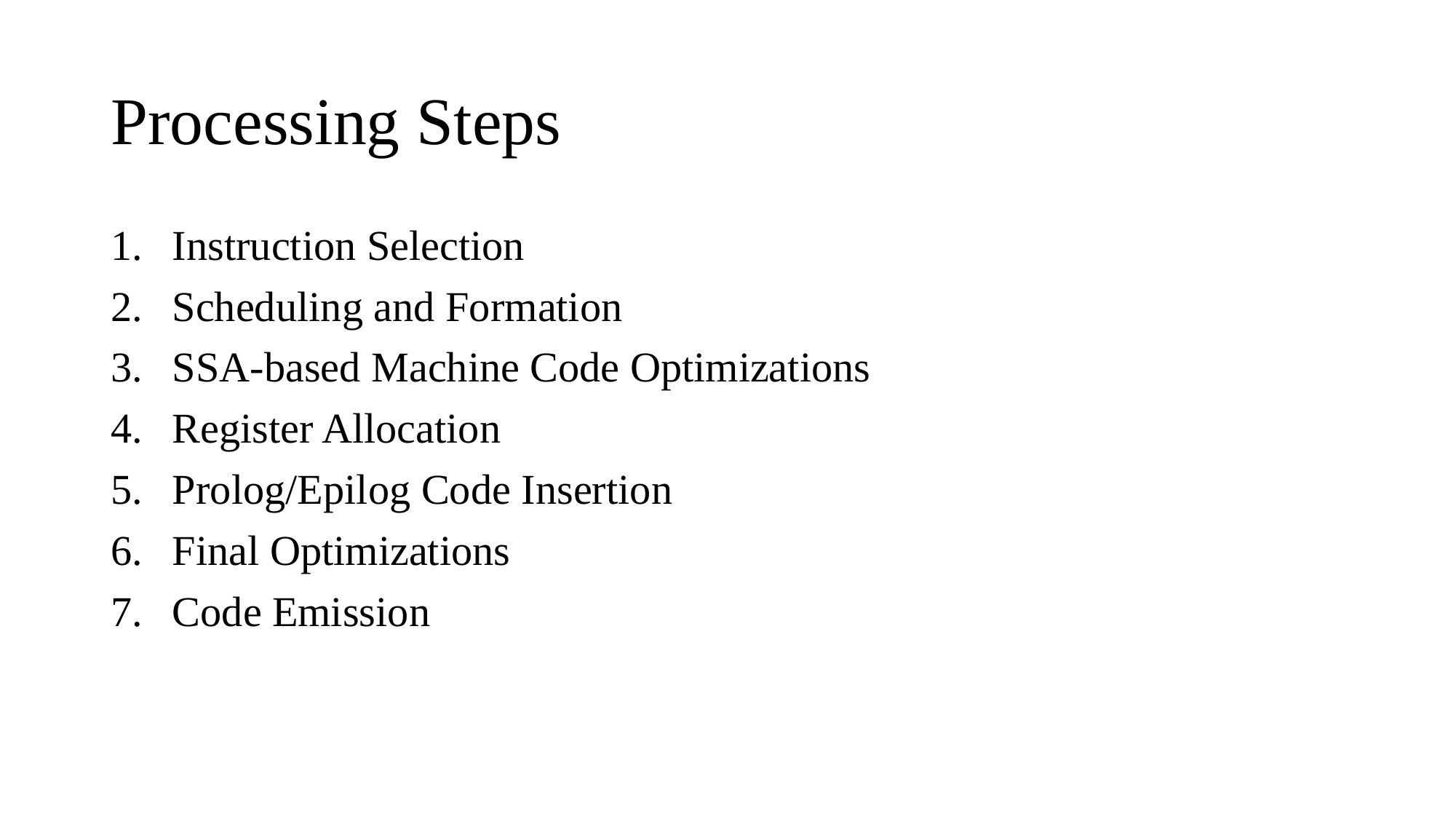

# Processing Steps
Instruction Selection
Scheduling and Formation
SSA-based Machine Code Optimizations
Register Allocation
Prolog/Epilog Code Insertion
Final Optimizations
Code Emission